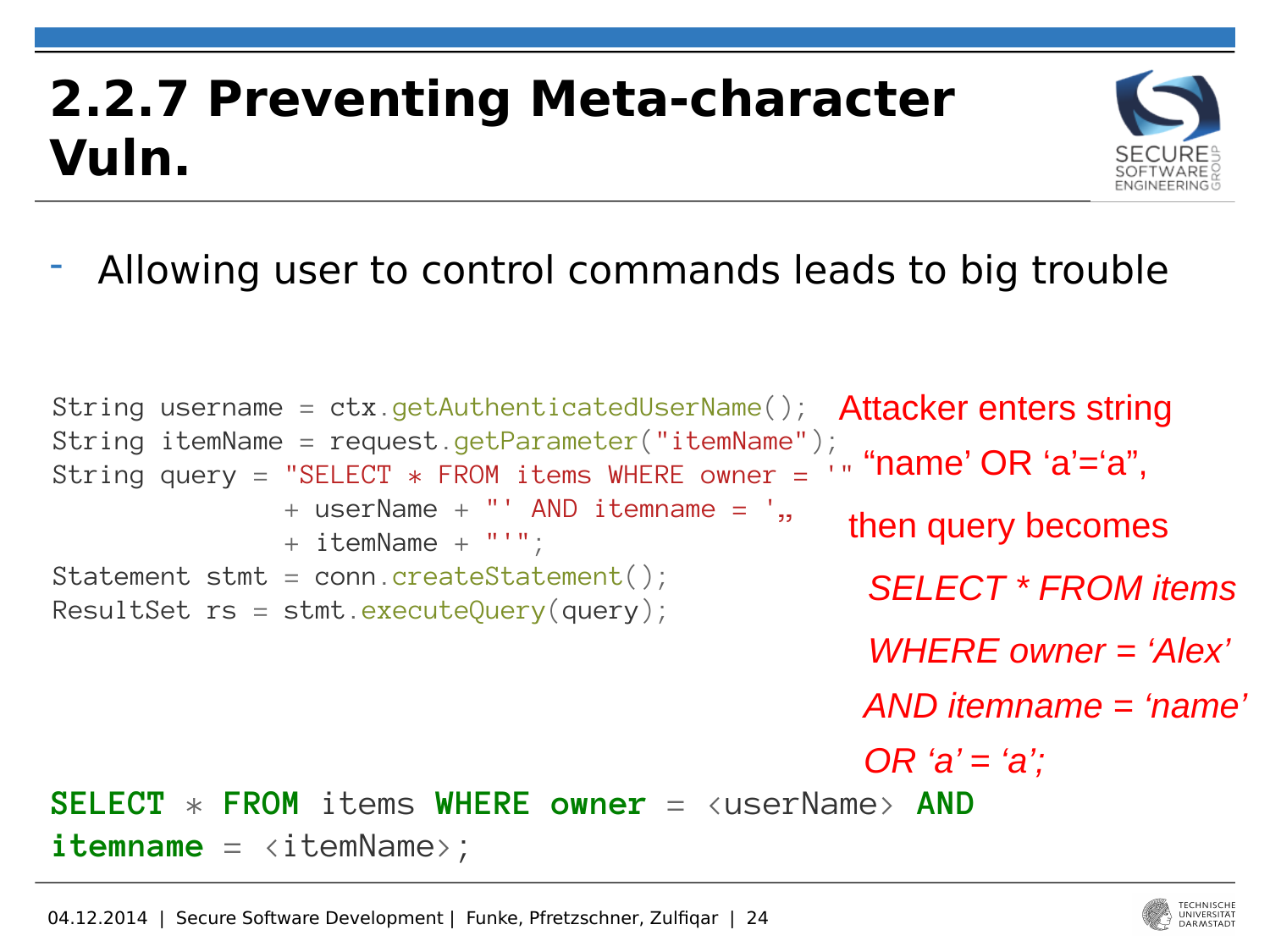

2.2.7 Preventing Meta-character Vuln.
Allowing user to control commands leads to big trouble

Attacker enters string “name’ OR ‘a’=‘a”,
 then query becomes
   SELECT * FROM items
   WHERE owner = ‘Alex’ AND itemname = ‘name’ OR ‘a’ = ‘a’;

String username = ctx.getAuthenticatedUserName();
String itemName = request.getParameter("itemName");
String query = "SELECT * FROM items WHERE owner = '"
               + userName + "' AND itemname = '„
               + itemName + "'";
Statement stmt = conn.createStatement();
ResultSet rs = stmt.executeQuery(query);
SELECT * FROM items WHERE owner = <userName> AND
itemname = <itemName>;